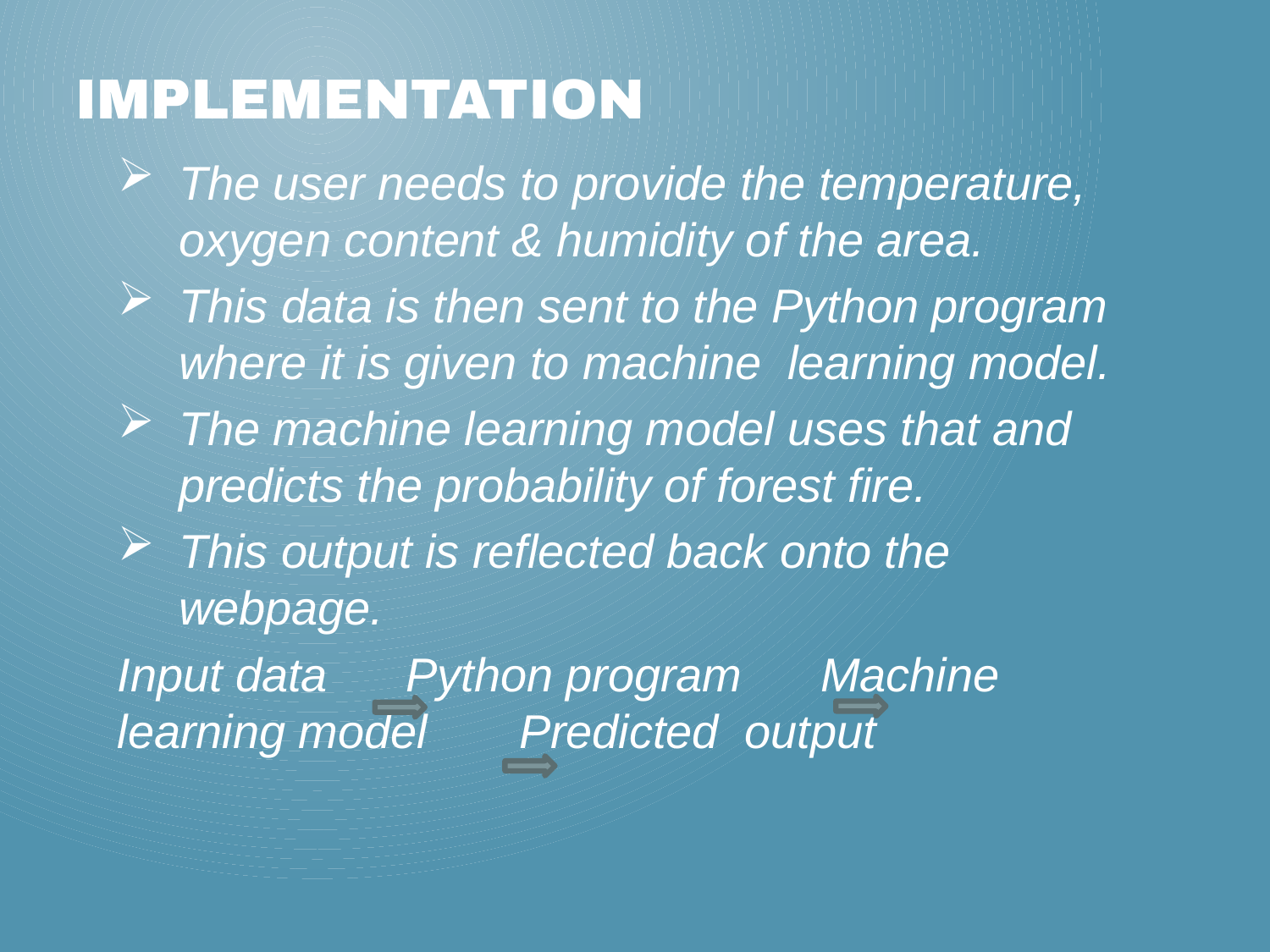

# Implementation
The user needs to provide the temperature, oxygen content & humidity of the area.
This data is then sent to the Python program where it is given to machine  learning model.
The machine learning model uses that and predicts the probability of forest fire.
This output is reflected back onto the webpage.
Input data      Python program      Machine learning model       Predicted  output